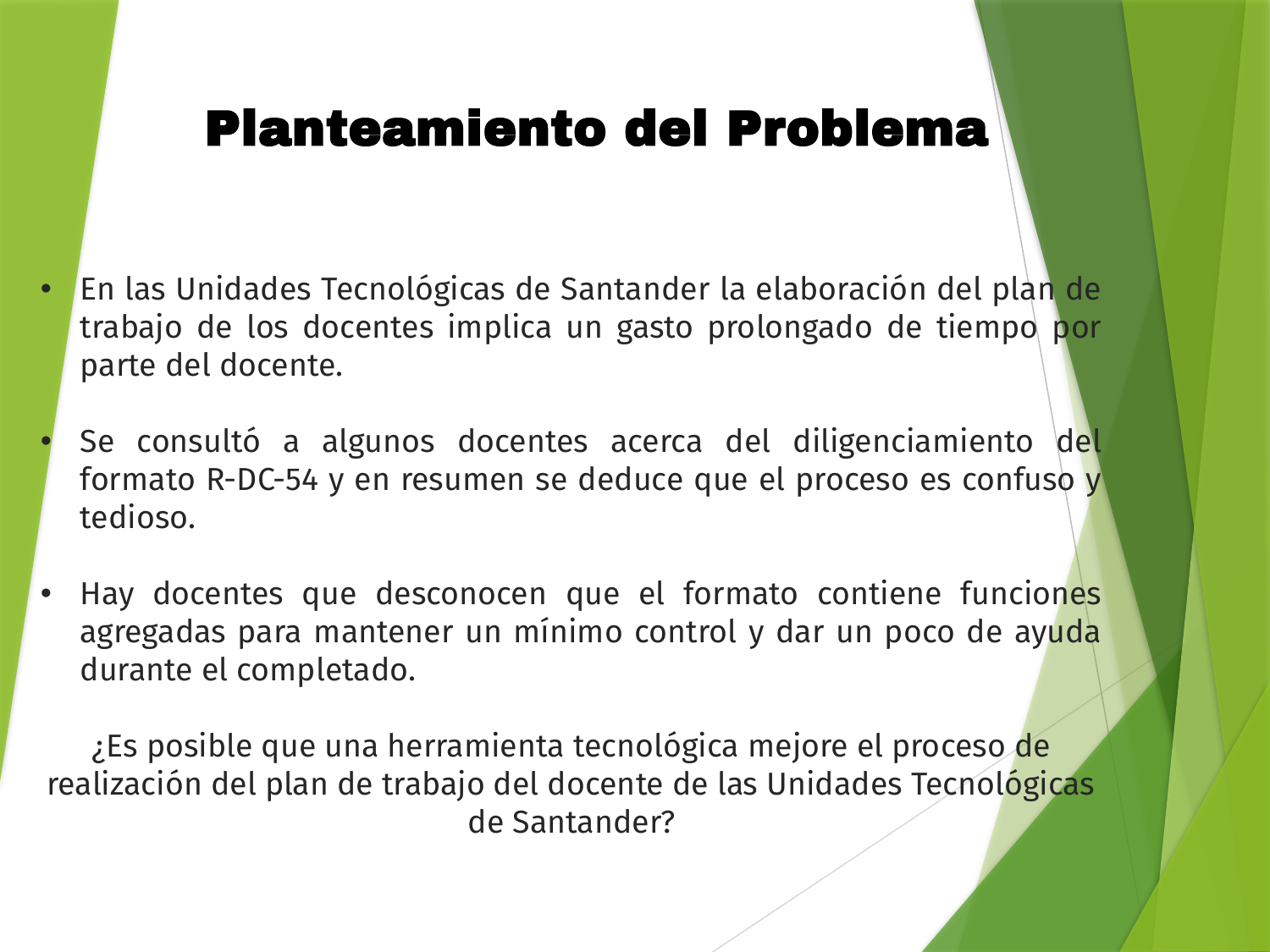

Planteamiento del Problema
En las Unidades Tecnológicas de Santander la elaboración del plan de trabajo de los docentes implica un gasto prolongado de tiempo por parte del docente.

Se consultó a algunos docentes acerca del diligenciamiento del formato R-DC-54 y en resumen se deduce que el proceso es confuso y tedioso.

Hay docentes que desconocen que el formato contiene funciones agregadas para mantener un mínimo control y dar un poco de ayuda durante el completado.

¿Es posible que una herramienta tecnológica mejore el proceso de realización del plan de trabajo del docente de las Unidades Tecnológicas de Santander?